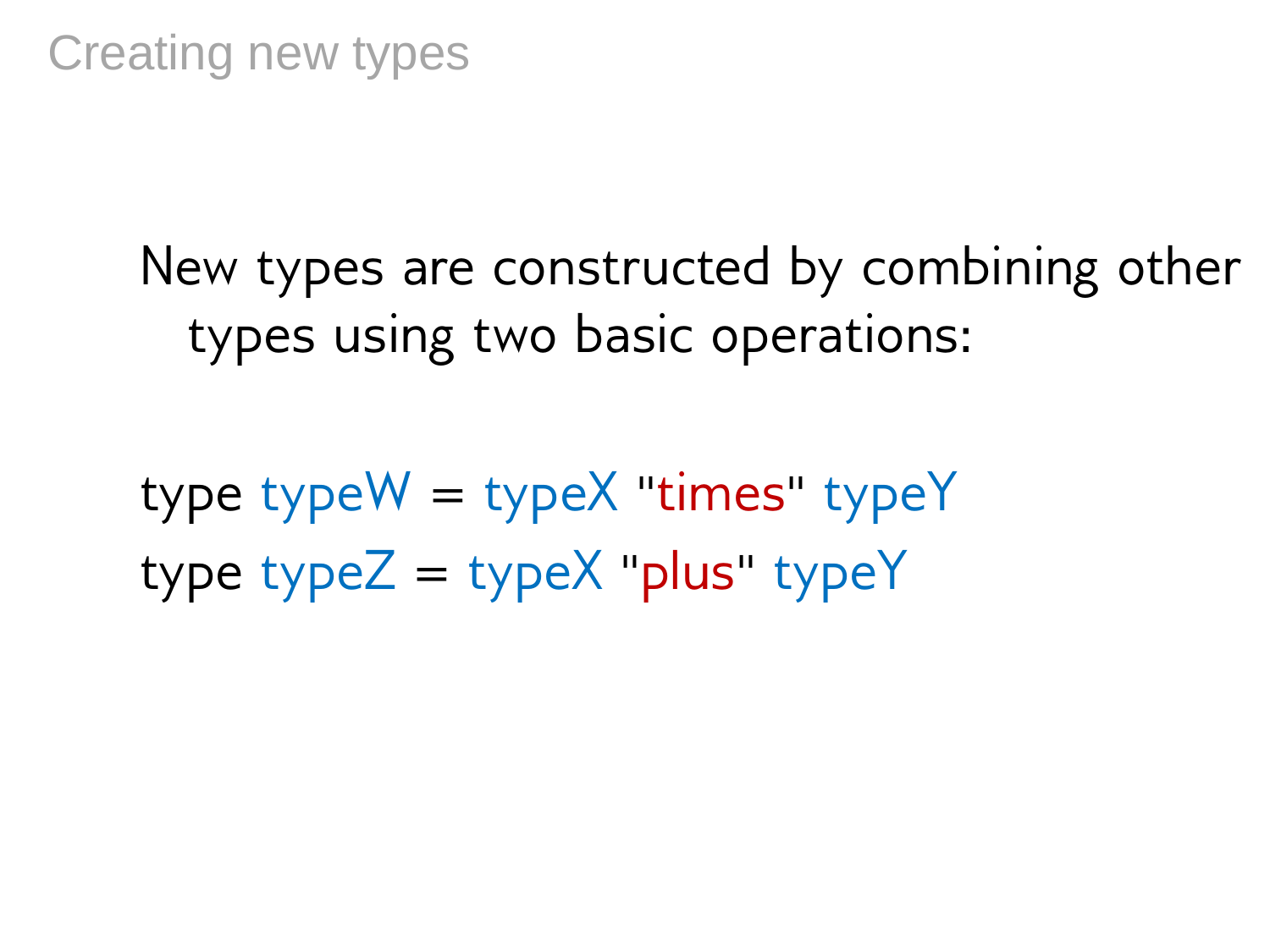

# Creating new types
New types are constructed by combining other types using two basic operations:

type typeW = typeX "times" typeY
type typeZ = typeX "plus" typeY